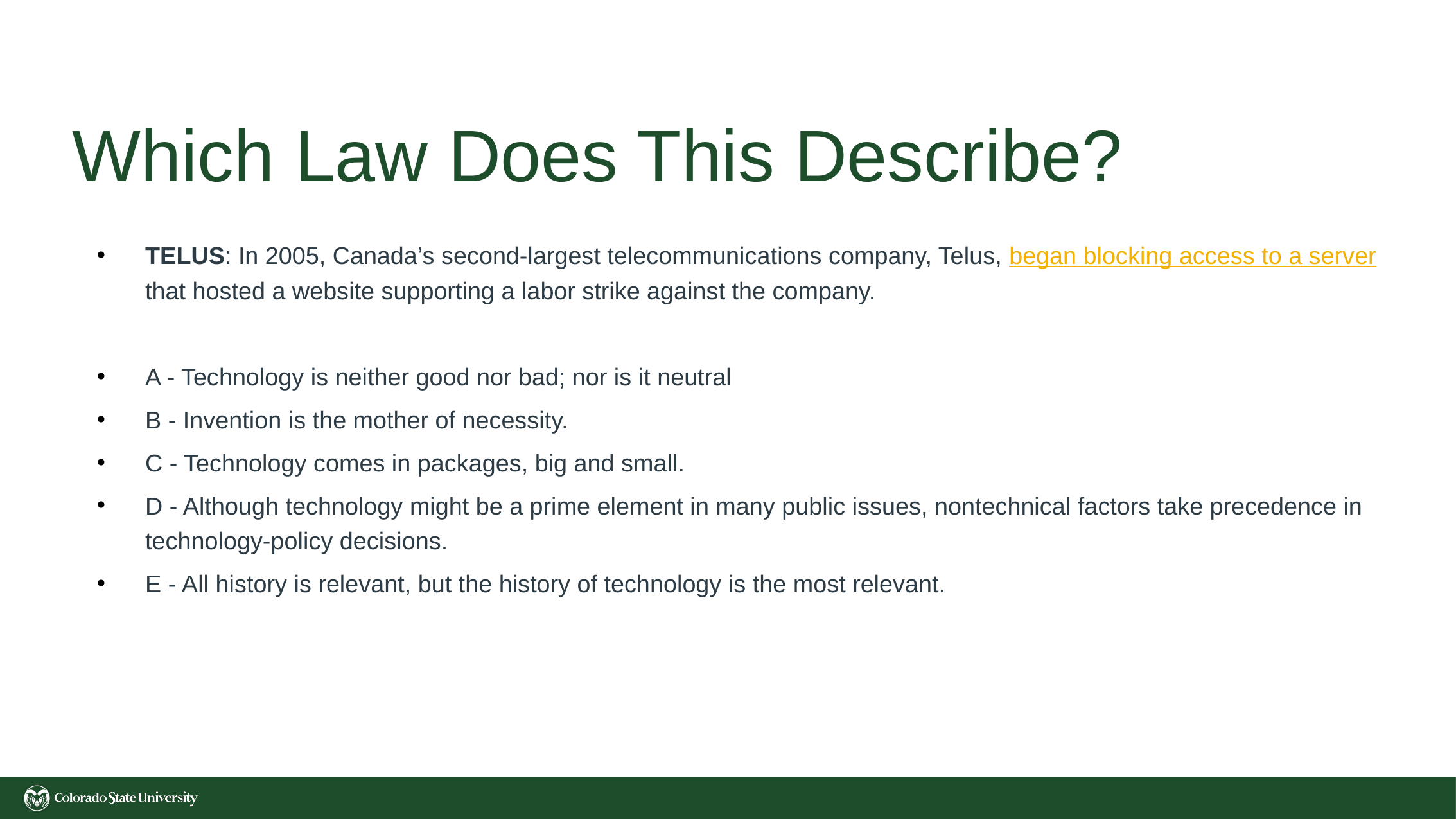

# Which Law Does This Describe?
TELUS: In 2005, Canada’s second-largest telecommunications company, Telus, began blocking access to a server that hosted a website supporting a labor strike against the company.

A - Technology is neither good nor bad; nor is it neutral
B - Invention is the mother of necessity.
C - Technology comes in packages, big and small.
D - Although technology might be a prime element in many public issues, nontechnical factors take precedence in technology-policy decisions.
E - All history is relevant, but the history of technology is the most relevant.